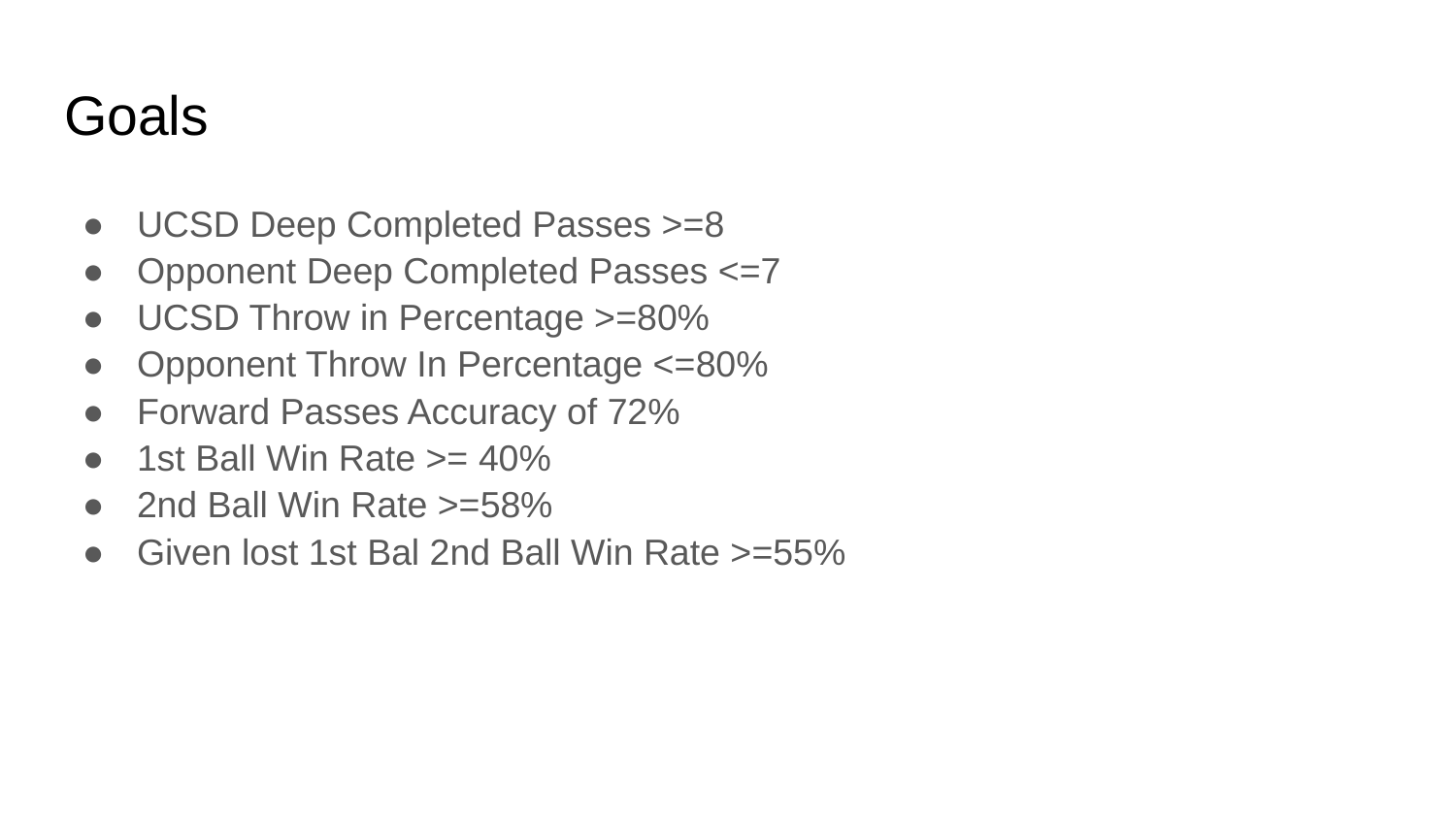

# Goals
UCSD Deep Completed Passes >=8
Opponent Deep Completed Passes <=7
UCSD Throw in Percentage >=80%
Opponent Throw In Percentage <=80%
Forward Passes Accuracy of 72%
1st Ball Win Rate >= 40%
2nd Ball Win Rate >=58%
Given lost 1st Bal 2nd Ball Win Rate >=55%